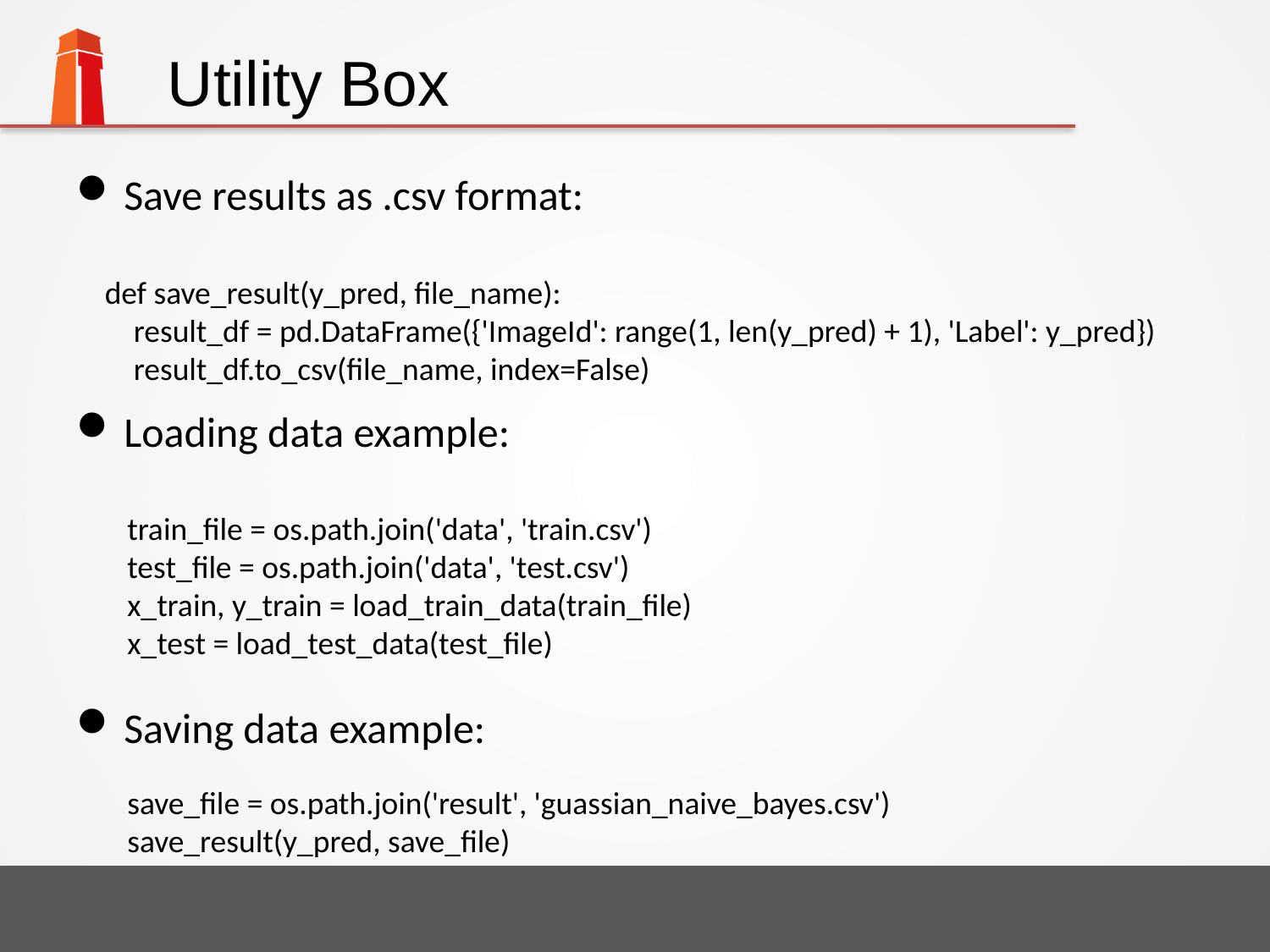

# Utility Box
Save results as .csv format:

Loading data example:

Saving data example:

def save_result(y_pred, file_name):
    result_df = pd.DataFrame({'ImageId': range(1, len(y_pred) + 1), 'Label': y_pred})
    result_df.to_csv(file_name, index=False)
train_file = os.path.join('data', 'train.csv')
test_file = os.path.join('data', 'test.csv')
x_train, y_train = load_train_data(train_file)
x_test = load_test_data(test_file)
save_file = os.path.join('result', 'guassian_naive_bayes.csv')
save_result(y_pred, save_file)